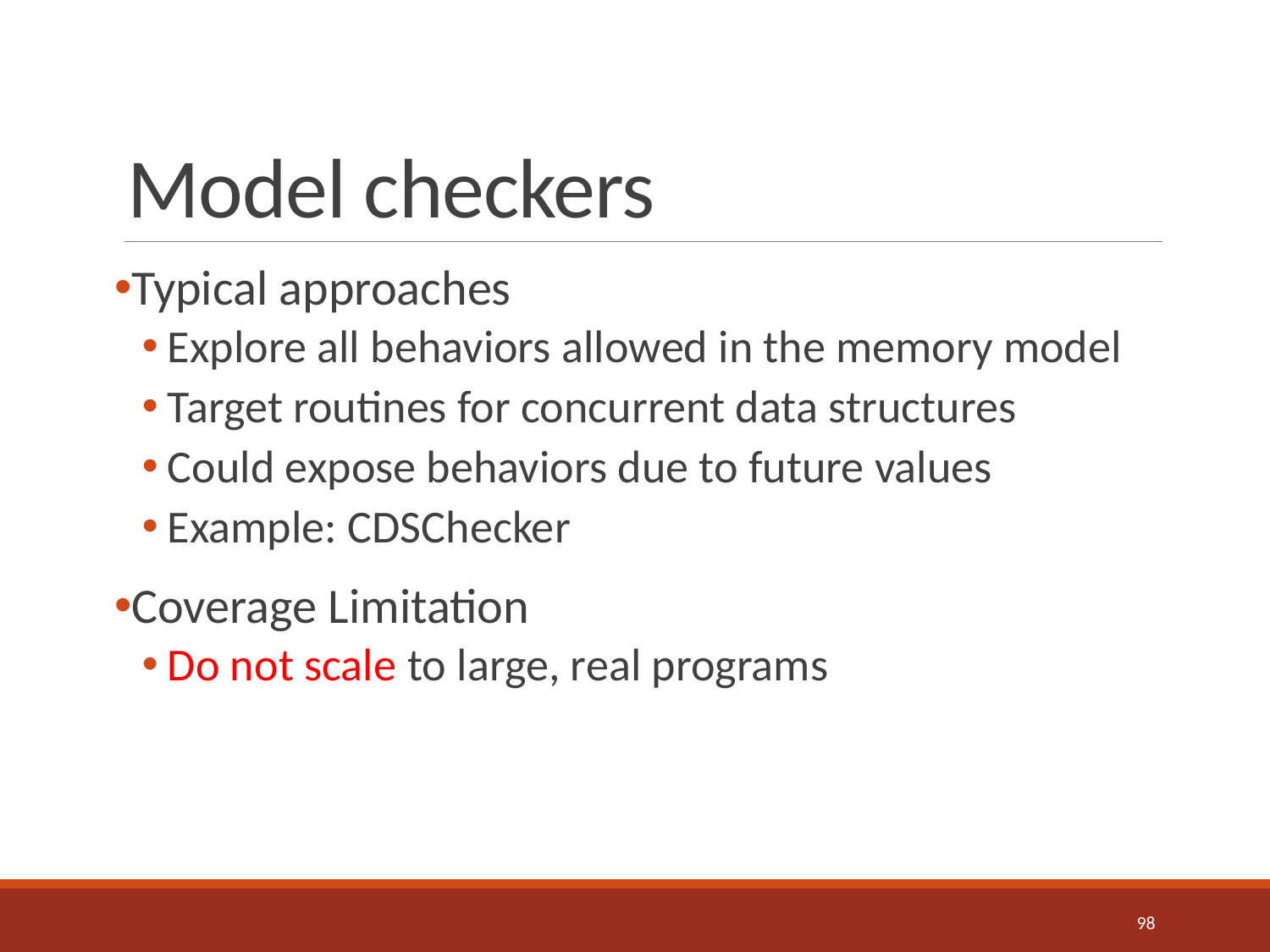

# Model checkers
Typical approaches
Explore all behaviors allowed in the memory model
Target routines for concurrent data structures
Could expose behaviors due to future values
Example: CDSChecker
Coverage Limitation
Do not scale to large, real programs

98